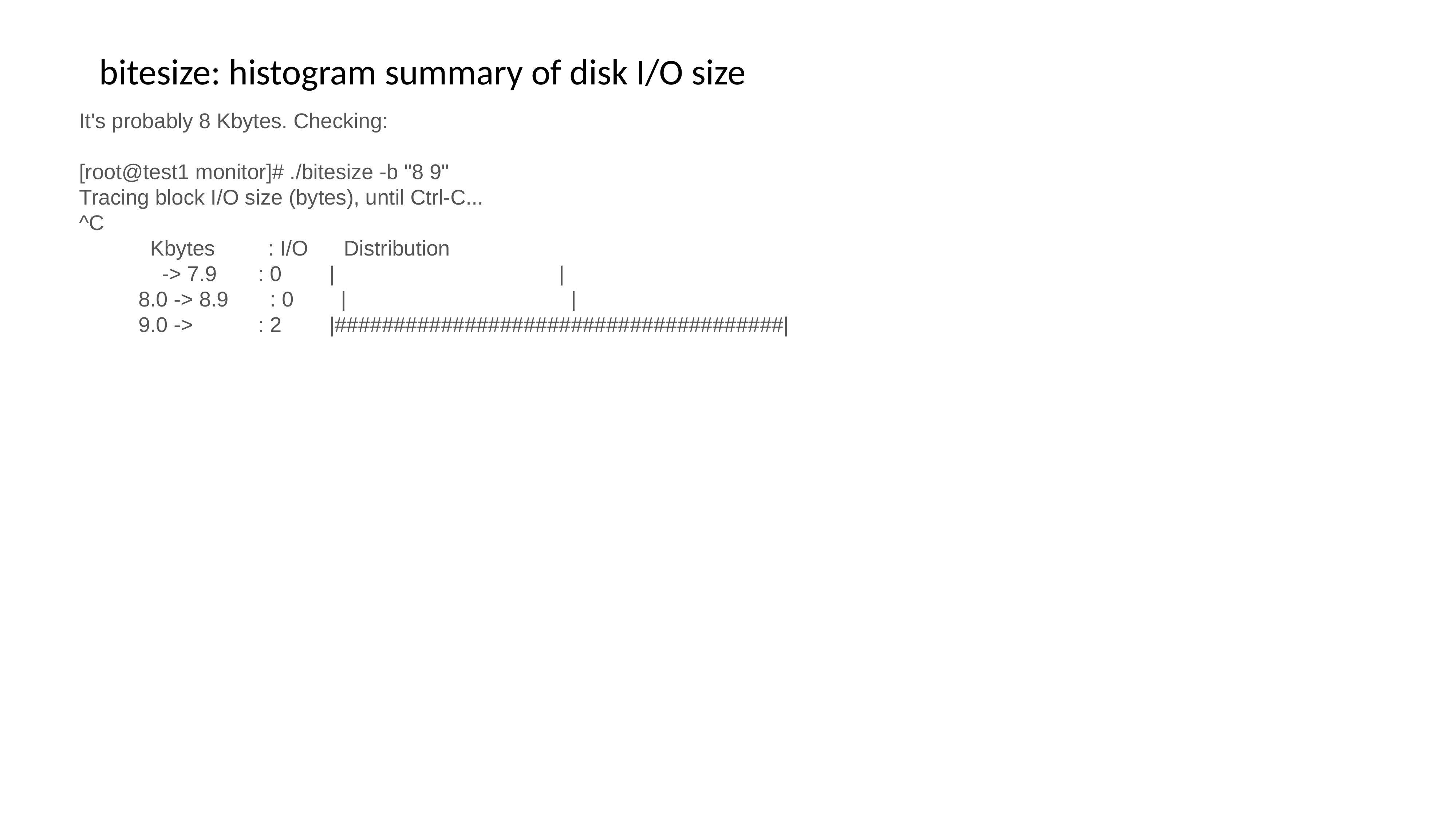

bitesize: histogram summary of disk I/O size
It's probably 8 Kbytes. Checking:

[root@test1 monitor]# ./bitesize -b "8 9"
Tracing block I/O size (bytes), until Ctrl-C...
^C
            Kbytes         : I/O      Distribution
              -> 7.9       : 0        |                                      |
          8.0 -> 8.9       : 0        |                                      |
          9.0 ->           : 2        |######################################|